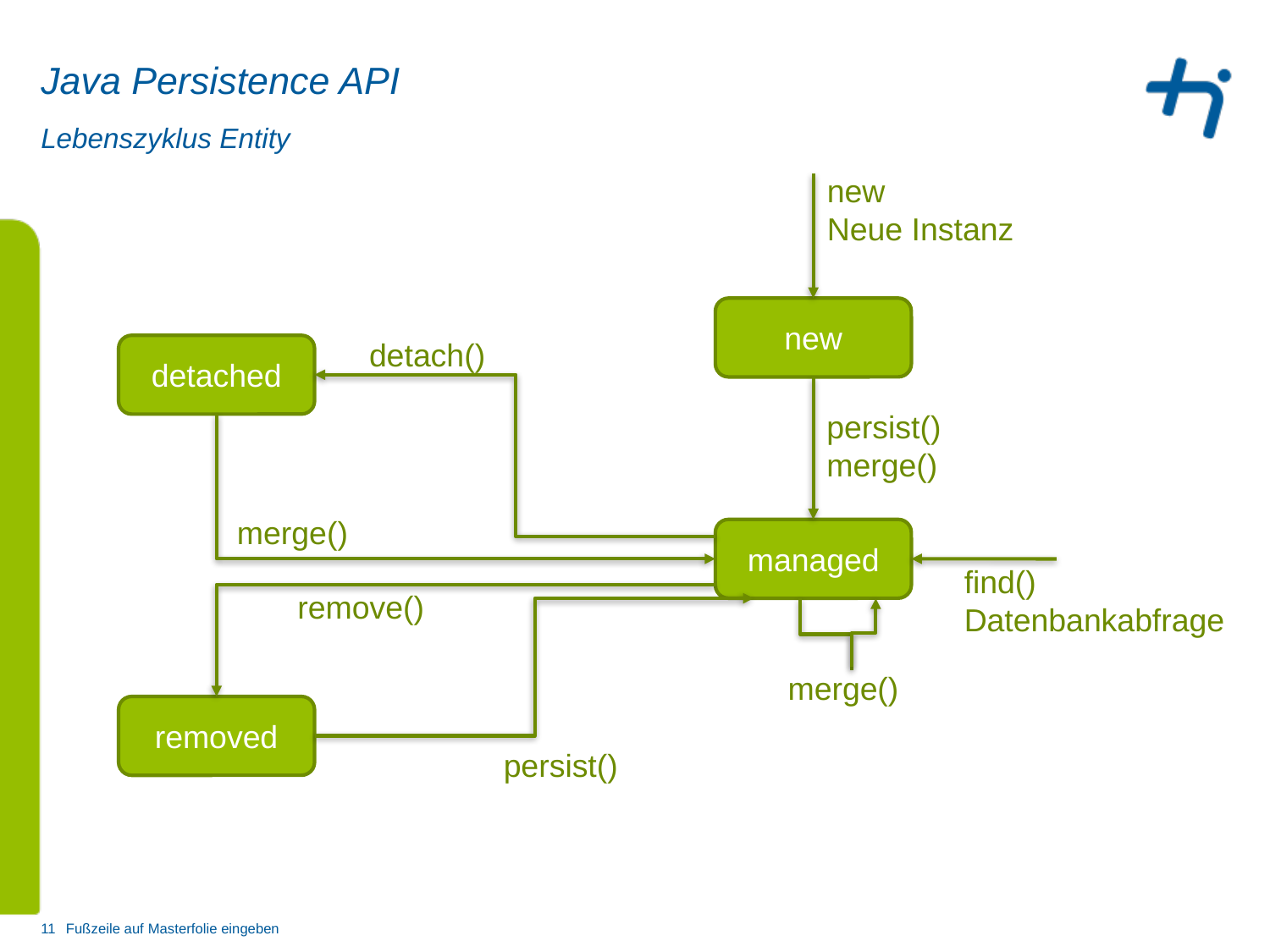

# Java Persistence API
Lebenszyklus Entity
new
Neue Instanz
new
detach()
detached
persist()
merge()
merge()
managed
find()
Datenbankabfrage
remove()
merge()
removed
persist()
11